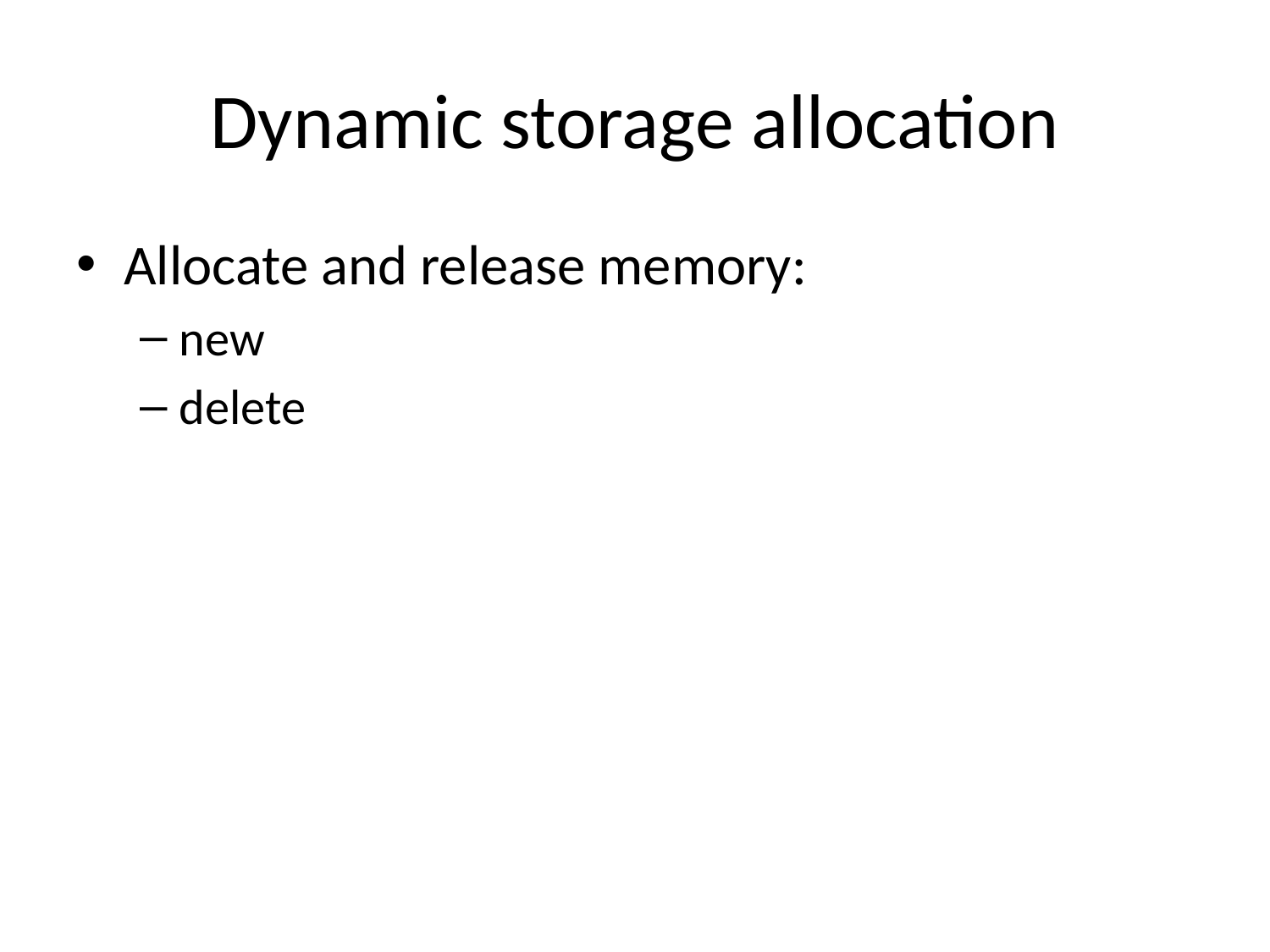

# Dynamic storage allocation
Allocate and release memory:
new
delete